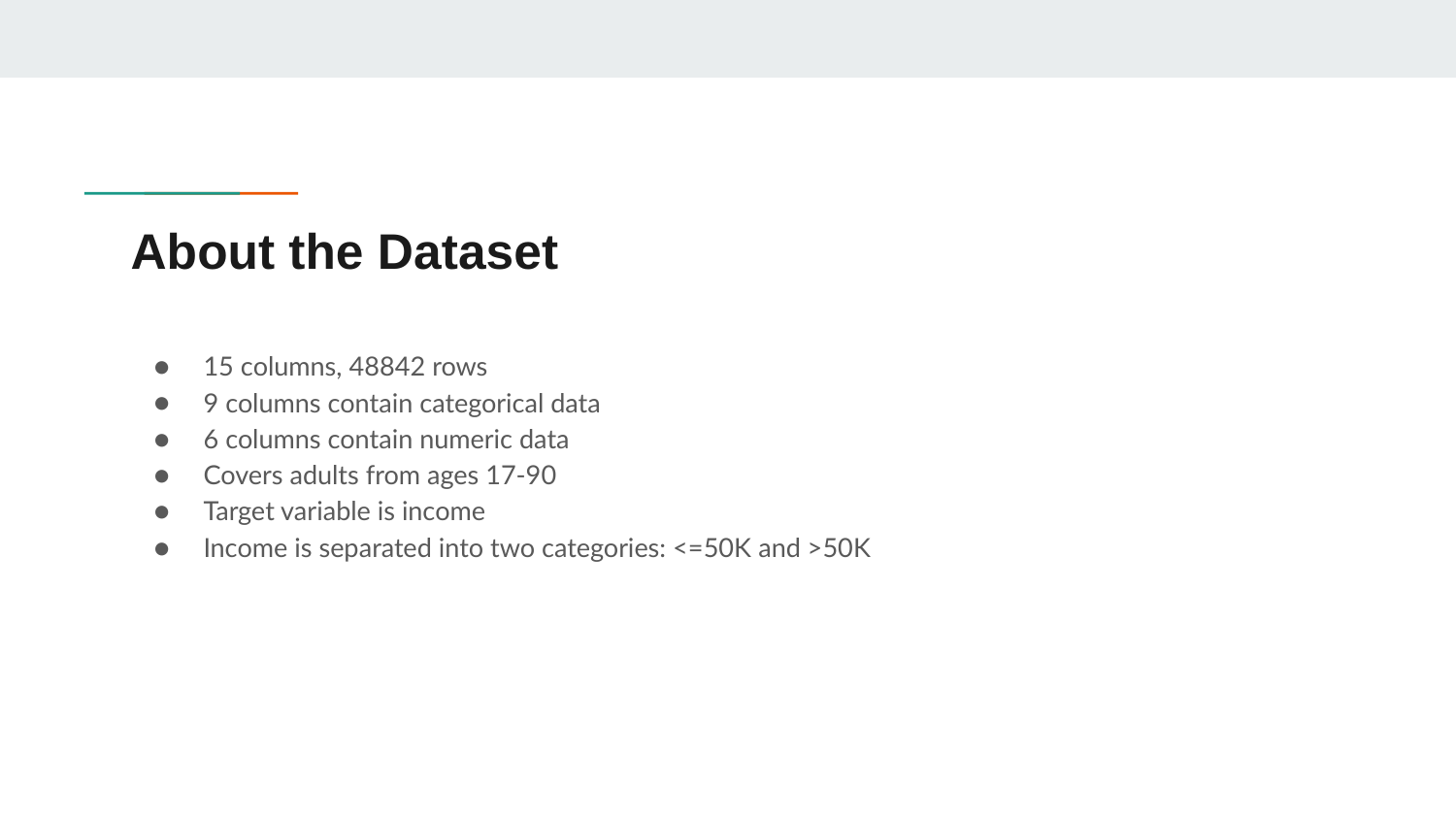

# About the Dataset
15 columns, 48842 rows
9 columns contain categorical data
6 columns contain numeric data
Covers adults from ages 17-90
Target variable is income
Income is separated into two categories: <=50K and >50K